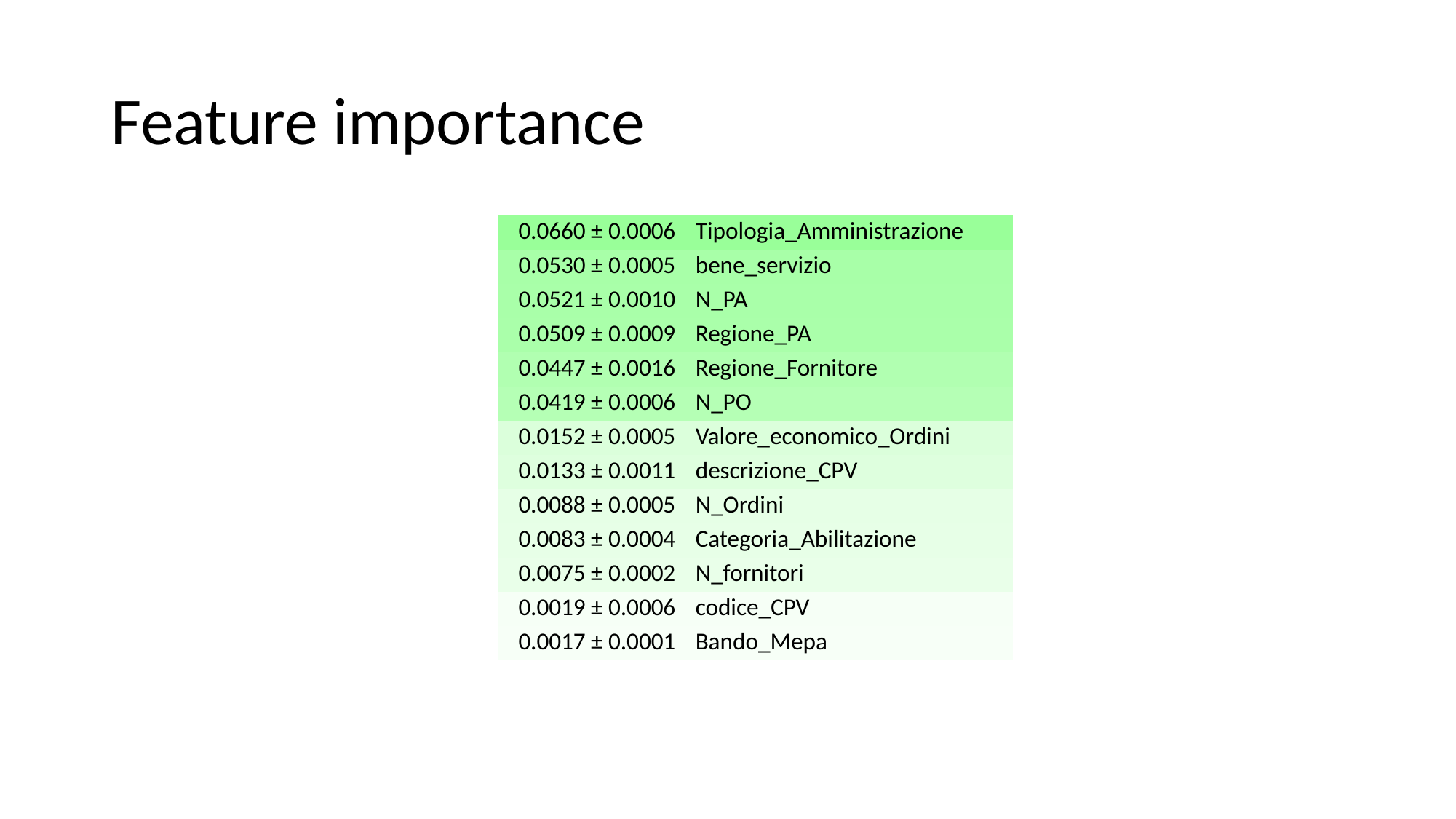

# Feature importance
| 0.0660 ± 0.0006 | Tipologia\_Amministrazione |
| --- | --- |
| 0.0530 ± 0.0005 | bene\_servizio |
| 0.0521 ± 0.0010 | N\_PA |
| 0.0509 ± 0.0009 | Regione\_PA |
| 0.0447 ± 0.0016 | Regione\_Fornitore |
| 0.0419 ± 0.0006 | N\_PO |
| 0.0152 ± 0.0005 | Valore\_economico\_Ordini |
| 0.0133 ± 0.0011 | descrizione\_CPV |
| 0.0088 ± 0.0005 | N\_Ordini |
| 0.0083 ± 0.0004 | Categoria\_Abilitazione |
| 0.0075 ± 0.0002 | N\_fornitori |
| 0.0019 ± 0.0006 | codice\_CPV |
| 0.0017 ± 0.0001 | Bando\_Mepa |